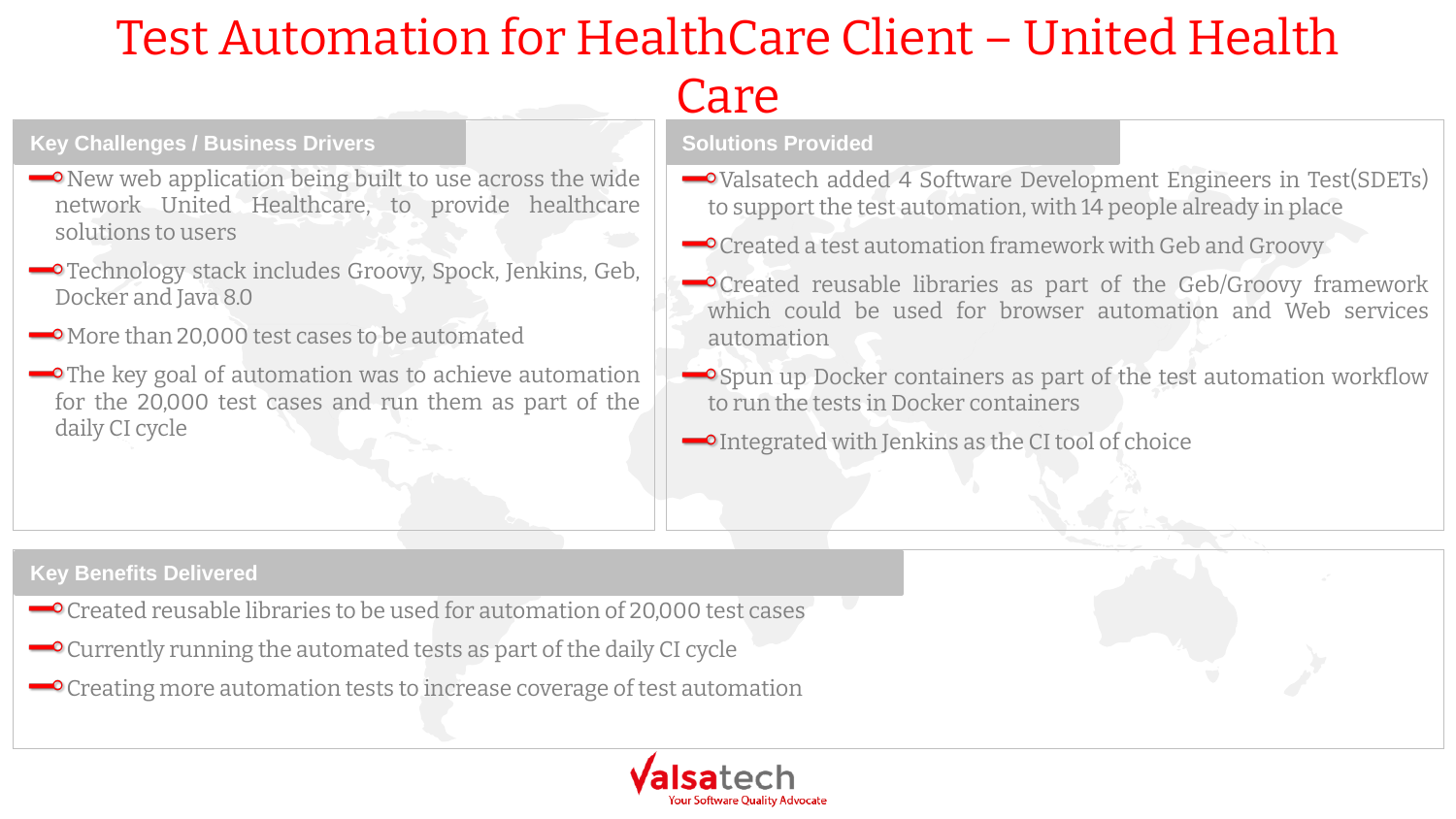

# Test Automation for HealthCare Client – United Health Care

New web application being built to use across the wide network United Healthcare, to provide healthcare solutions to users
Technology stack includes Groovy, Spock, Jenkins, Geb, Docker and Java 8.0
More than 20,000 test cases to be automated
The key goal of automation was to achieve automation for the 20,000 test cases and run them as part of the daily CI cycle

Valsatech added 4 Software Development Engineers in Test(SDETs) to support the test automation, with 14 people already in place
Created a test automation framework with Geb and Groovy
Created reusable libraries as part of the Geb/Groovy framework which could be used for browser automation and Web services automation
Spun up Docker containers as part of the test automation workflow to run the tests in Docker containers
Integrated with Jenkins as the CI tool of choice
Key Challenges / Business Drivers
Solutions Provided

Created reusable libraries to be used for automation of 20,000 test cases
Currently running the automated tests as part of the daily CI cycle
Creating more automation tests to increase coverage of test automation
Key Benefits Delivered